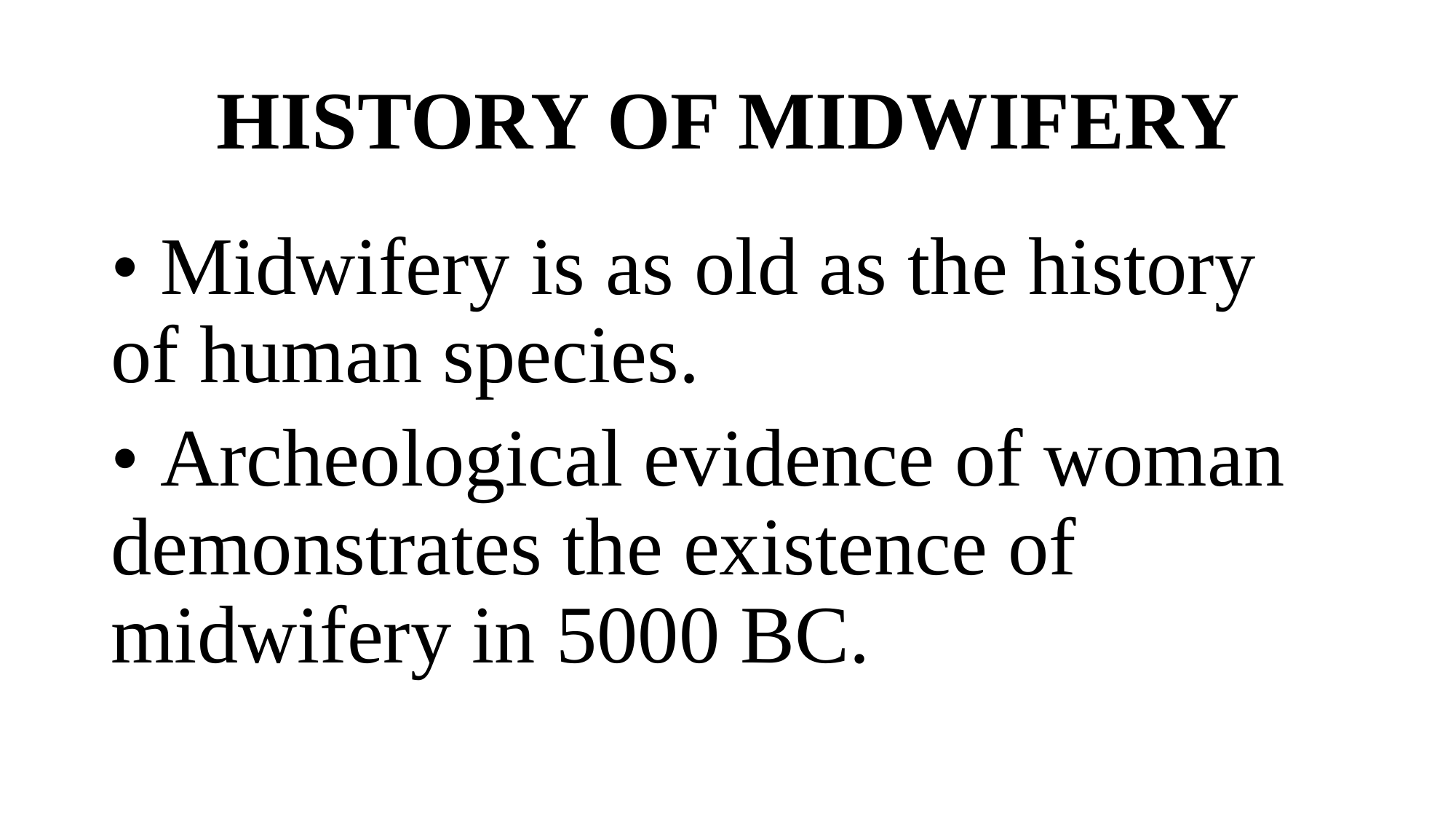

# HISTORY OF MIDWIFERY
• Midwifery is as old as the history of human species.
• Archeological evidence of woman demonstrates the existence of midwifery in 5000 BC.